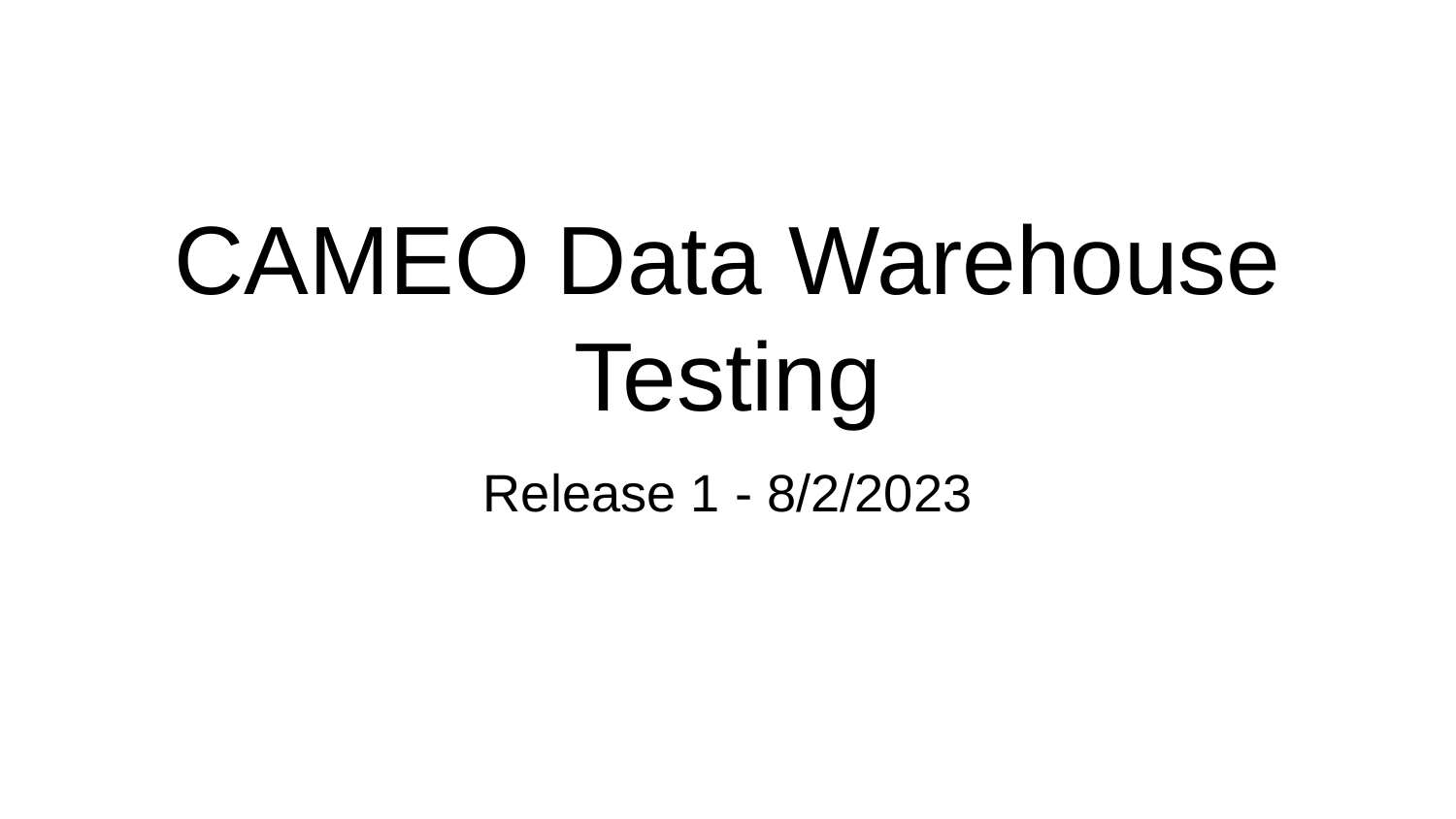

# CAMEO Data Warehouse Testing
Release 1 - 8/2/2023